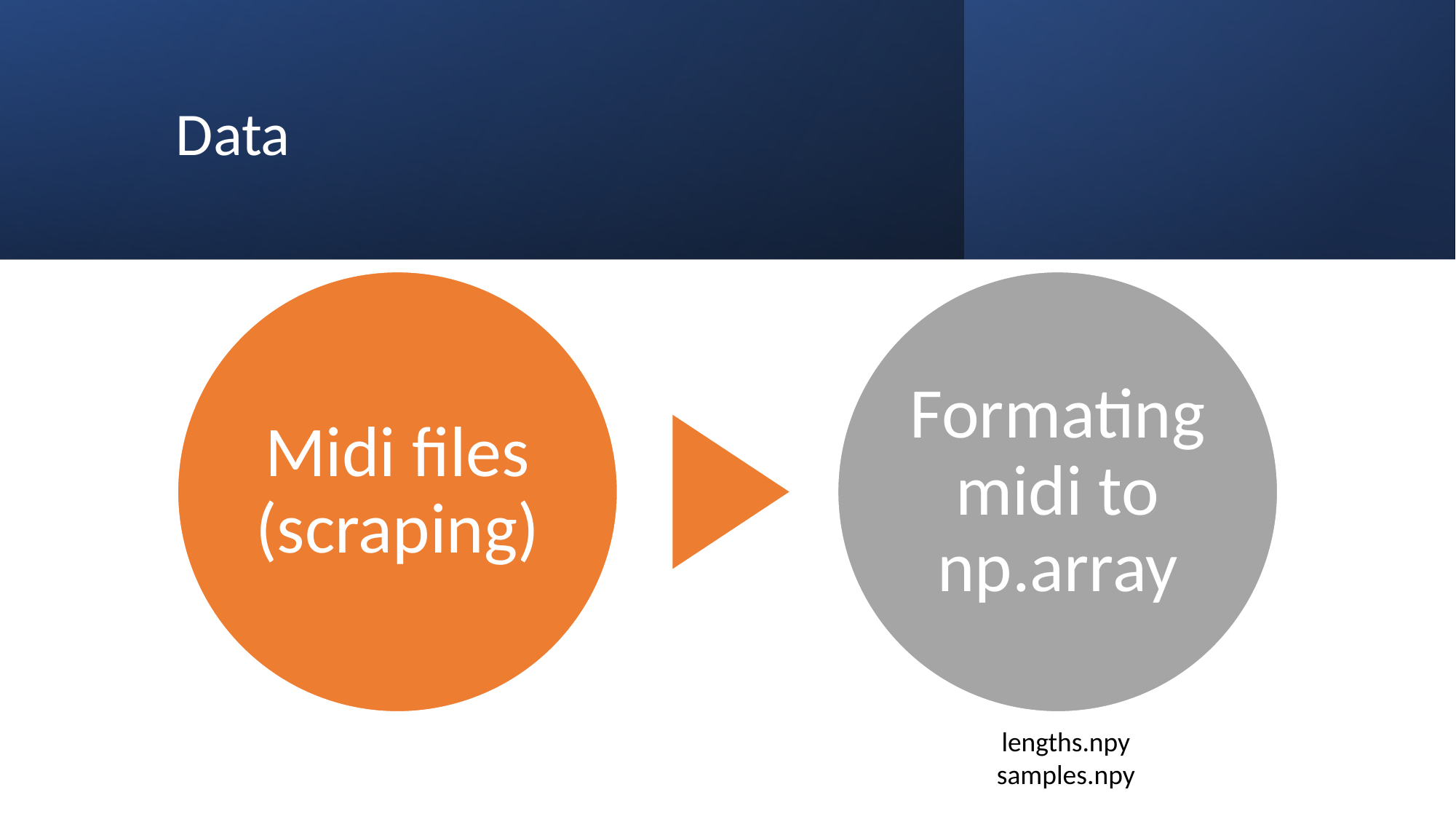

# Data
Midi files (scraping)
Formating midi to np.array
lengths.npy
samples.npy